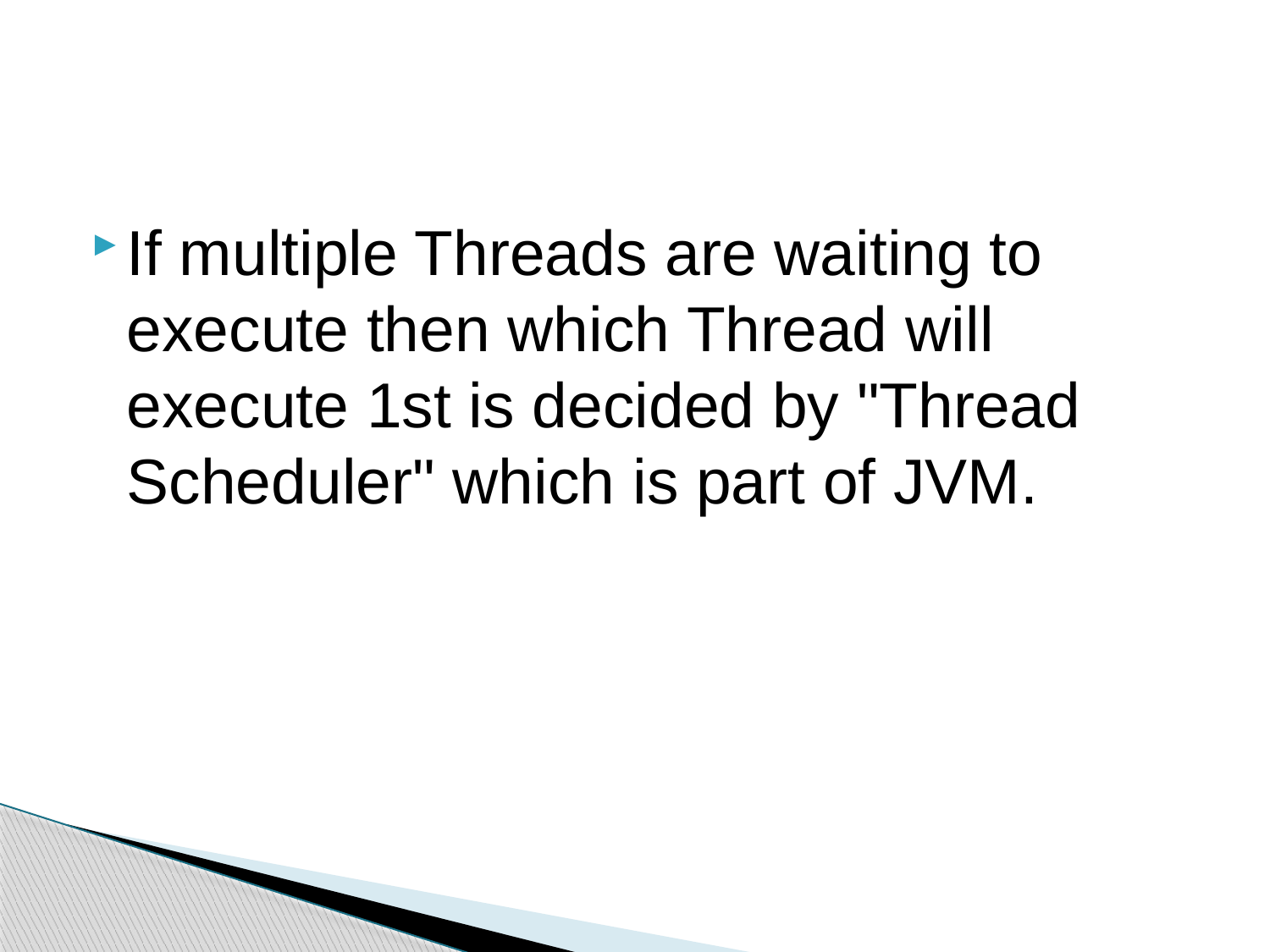

#
If multiple Threads are waiting to execute then which Thread will execute 1st is decided by "Thread Scheduler" which is part of JVM.